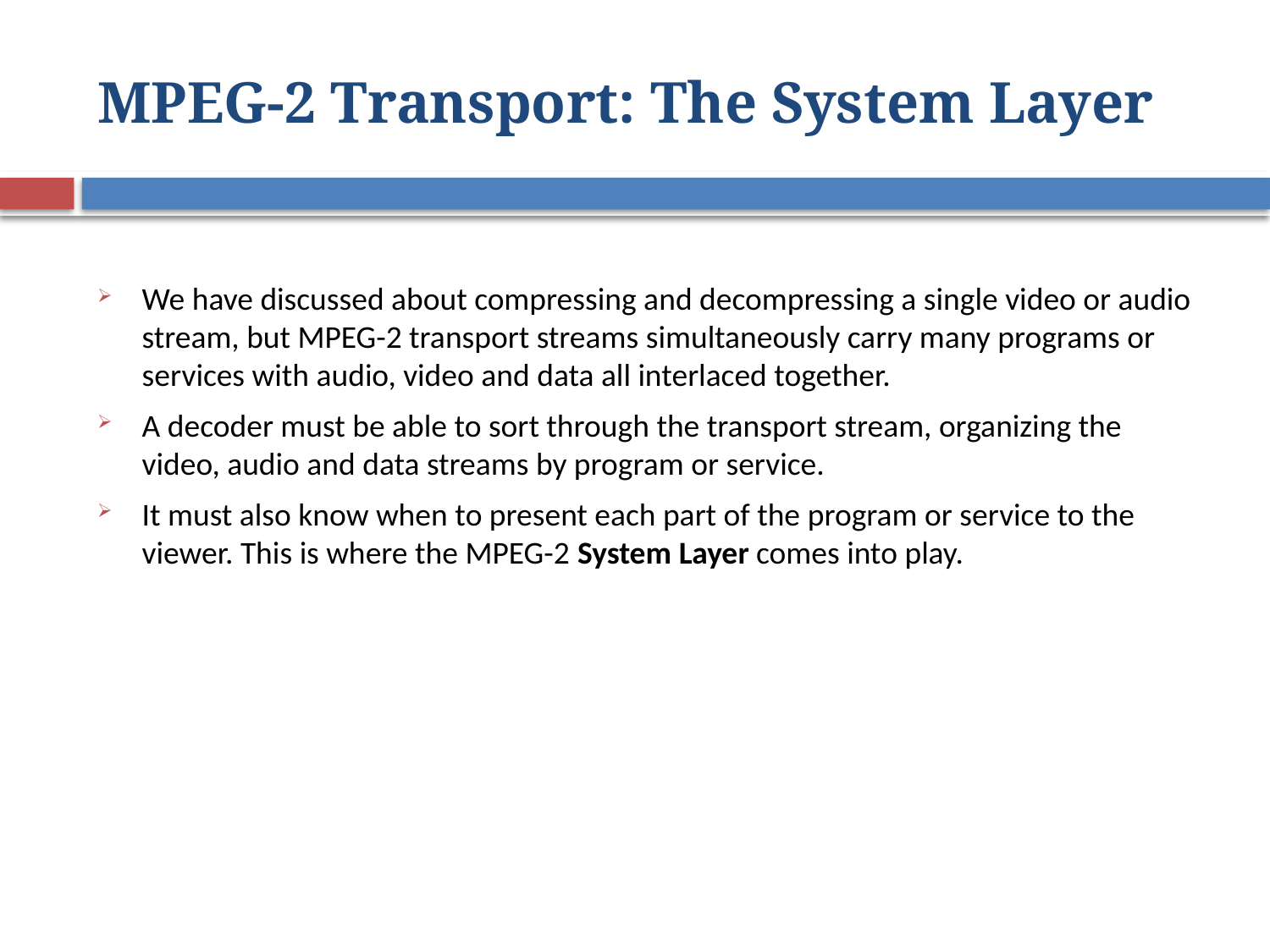

# MPEG-2 Transport: The System Layer

We have discussed about compressing and decompressing a single video or audio stream, but MPEG-2 transport streams simultaneously carry many programs or services with audio, video and data all interlaced together.
A decoder must be able to sort through the transport stream, organizing the video, audio and data streams by program or service.
It must also know when to present each part of the program or service to the viewer. This is where the MPEG-2 System Layer comes into play.